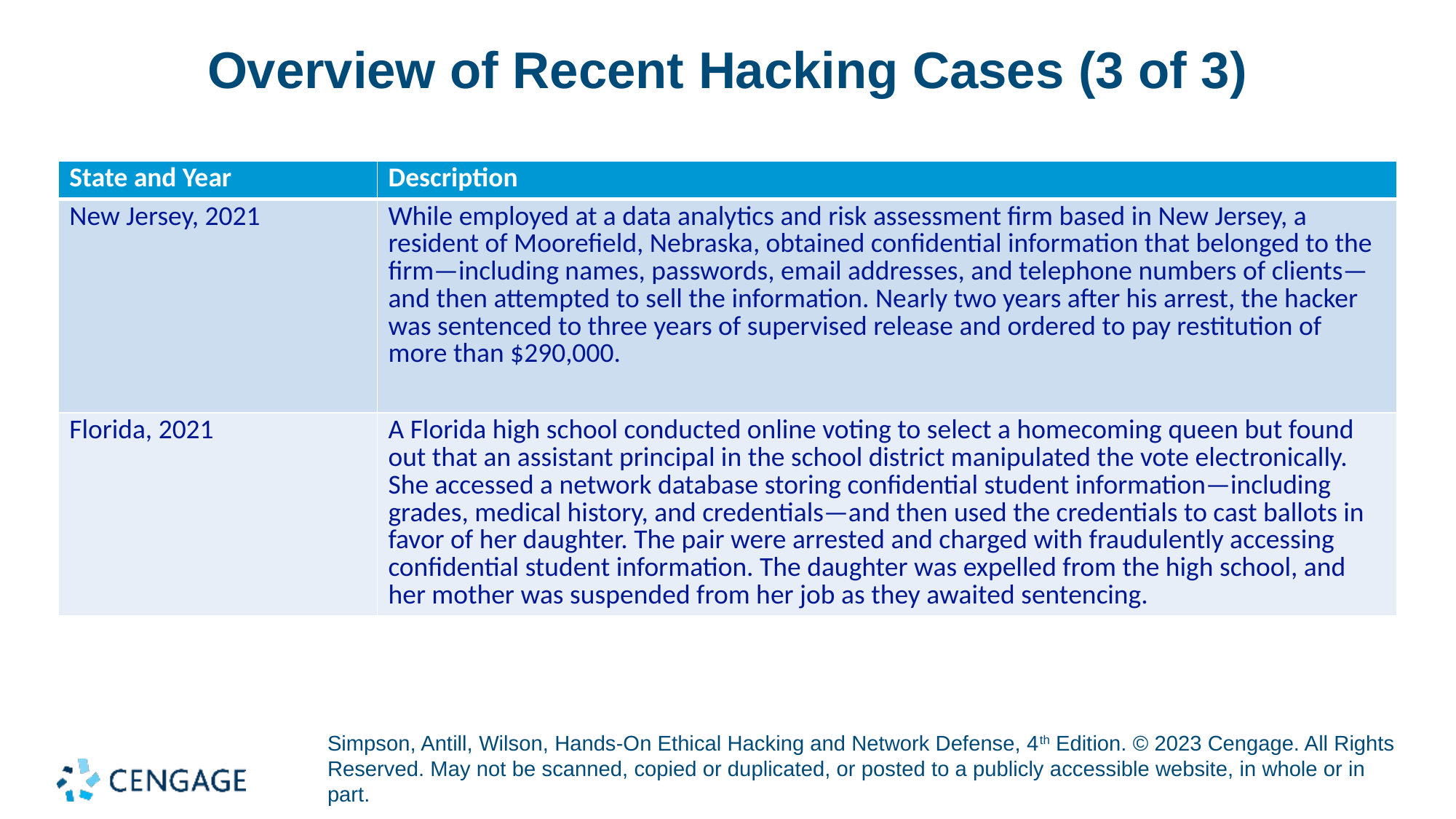

# Overview of Recent Hacking Cases (3 of 3)
| State and Year | Description |
| --- | --- |
| New Jersey, 2021 | While employed at a data analytics and risk assessment firm based in New Jersey, a resident of Moorefield, Nebraska, obtained confidential information that belonged to the firm—including names, passwords, email addresses, and telephone numbers of clients—and then attempted to sell the information. Nearly two years after his arrest, the hacker was sentenced to three years of supervised release and ordered to pay restitution of more than $290,000. |
| Florida, 2021 | A Florida high school conducted online voting to select a homecoming queen but found out that an assistant principal in the school district manipulated the vote electronically. She accessed a network database storing confidential student information—including grades, medical history, and credentials—and then used the credentials to cast ballots in favor of her daughter. The pair were arrested and charged with fraudulently accessing confidential student information. The daughter was expelled from the high school, and her mother was suspended from her job as they awaited sentencing. |